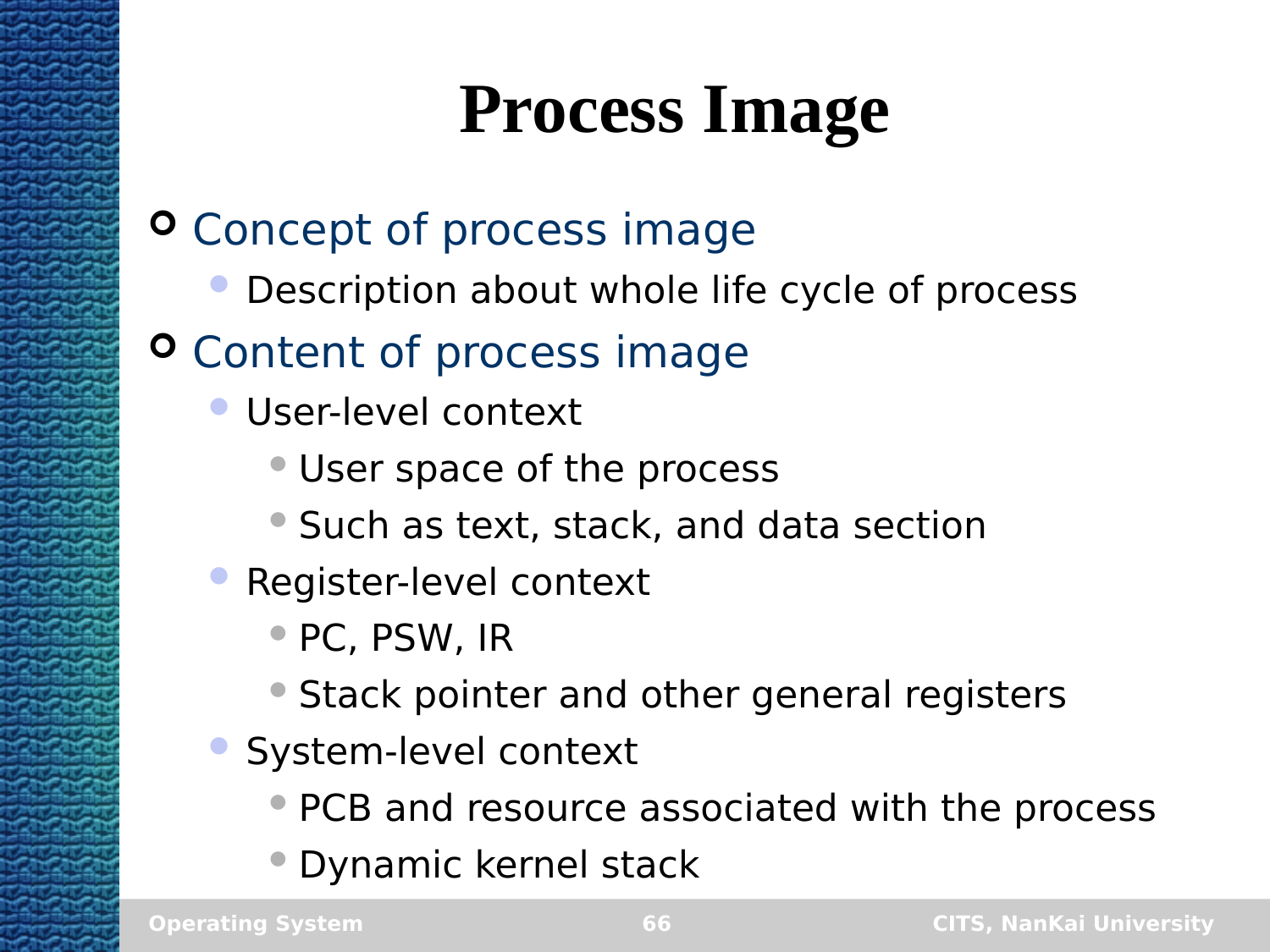

# Process Image
Concept of process image
Description about whole life cycle of process
Content of process image
User-level context
User space of the process
Such as text, stack, and data section
Register-level context
PC, PSW, IR
Stack pointer and other general registers
System-level context
PCB and resource associated with the process
Dynamic kernel stack

Operating System
66
CITS, NanKai University